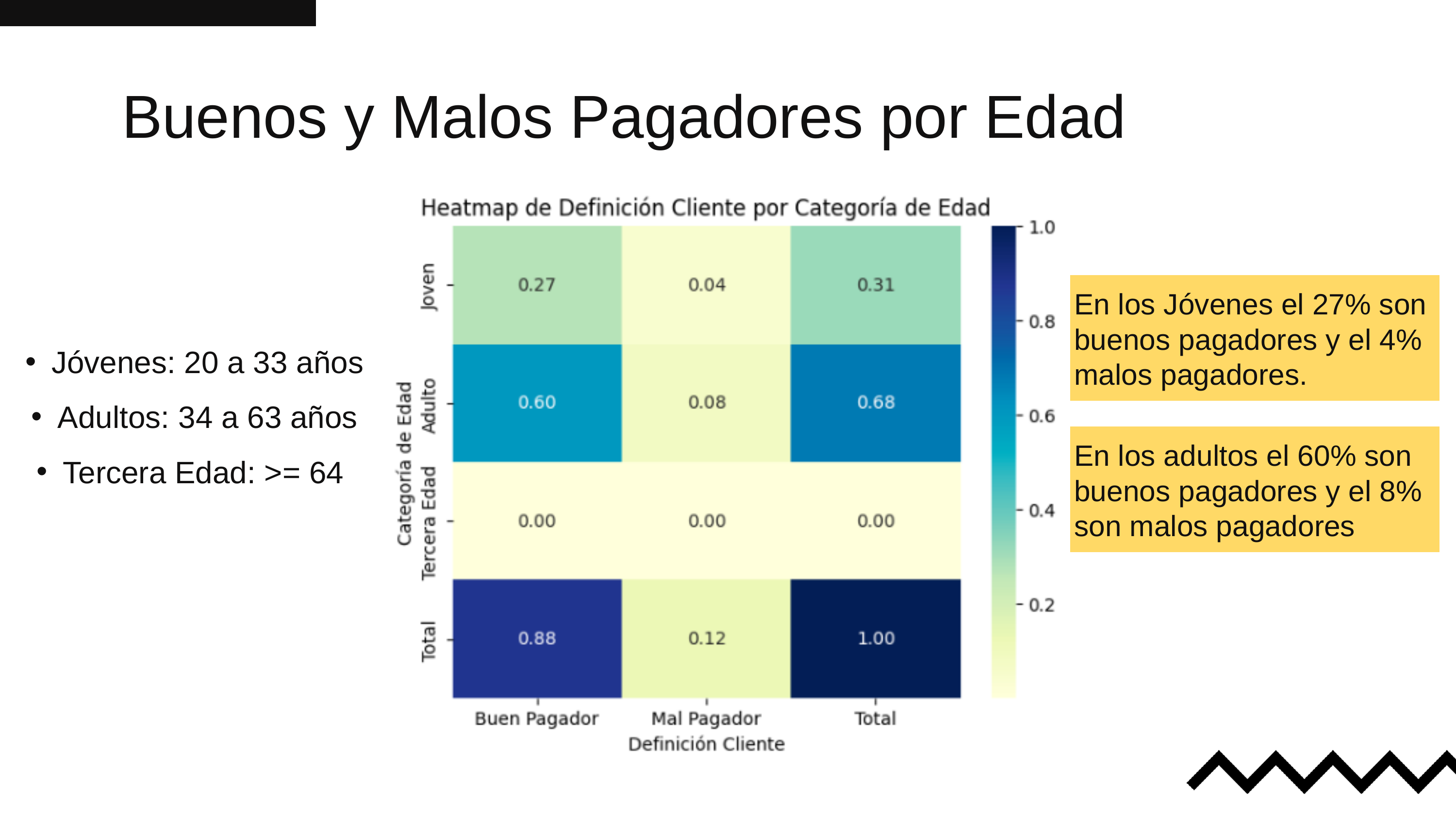

Buenos y Malos Pagadores por Edad

En los Jóvenes el 27% son buenos pagadores y el 4% malos pagadores.

Jóvenes: 20 a 33 años
Adultos: 34 a 63 años
Tercera Edad: >= 64

En los adultos el 60% son buenos pagadores y el 8% son malos pagadores